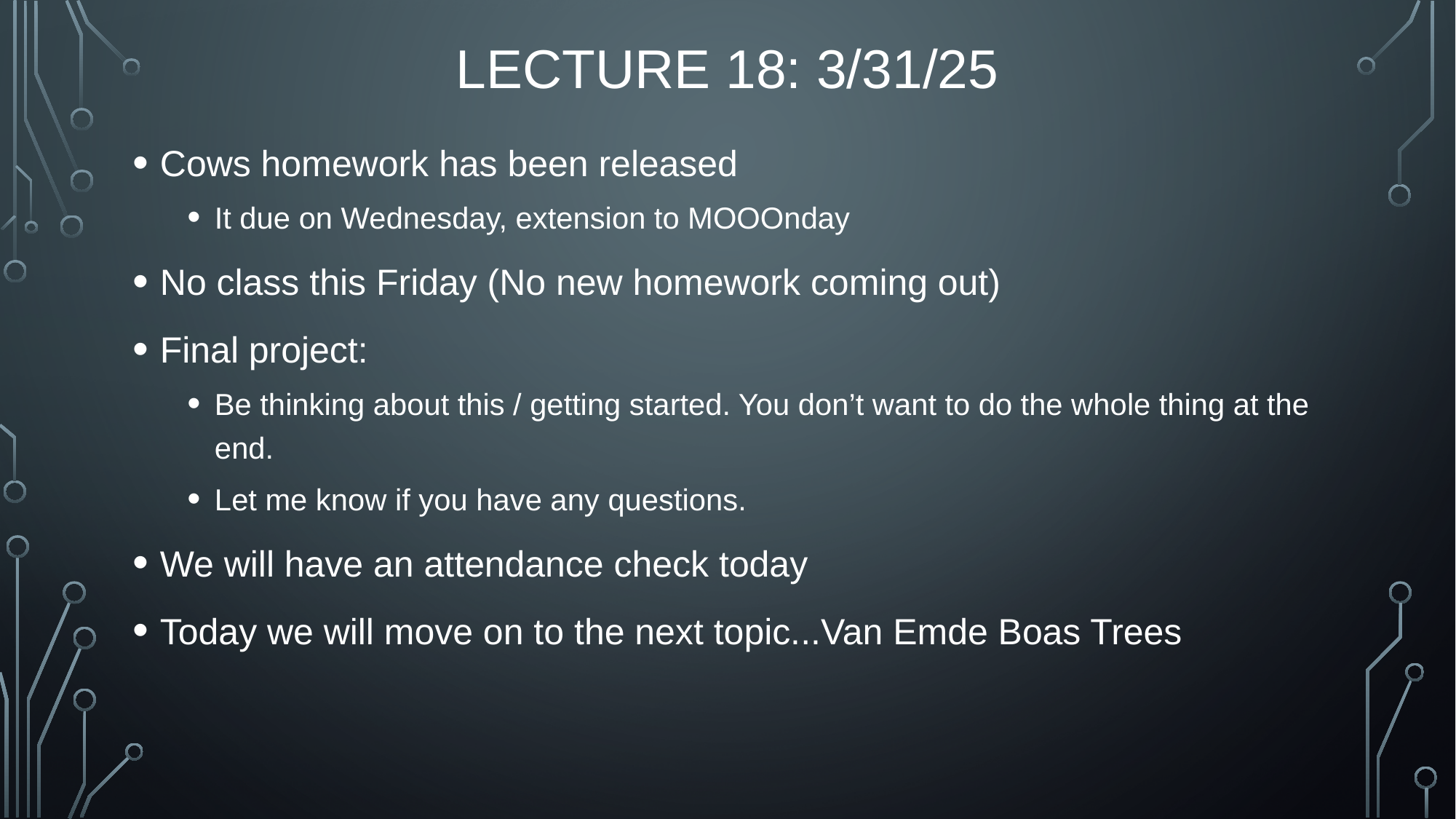

# Lecture 18: 3/31/25
Cows homework has been released
It due on Wednesday, extension to MOOOnday
No class this Friday (No new homework coming out)
Final project:
Be thinking about this / getting started. You don’t want to do the whole thing at the end.
Let me know if you have any questions.
We will have an attendance check today
Today we will move on to the next topic...Van Emde Boas Trees